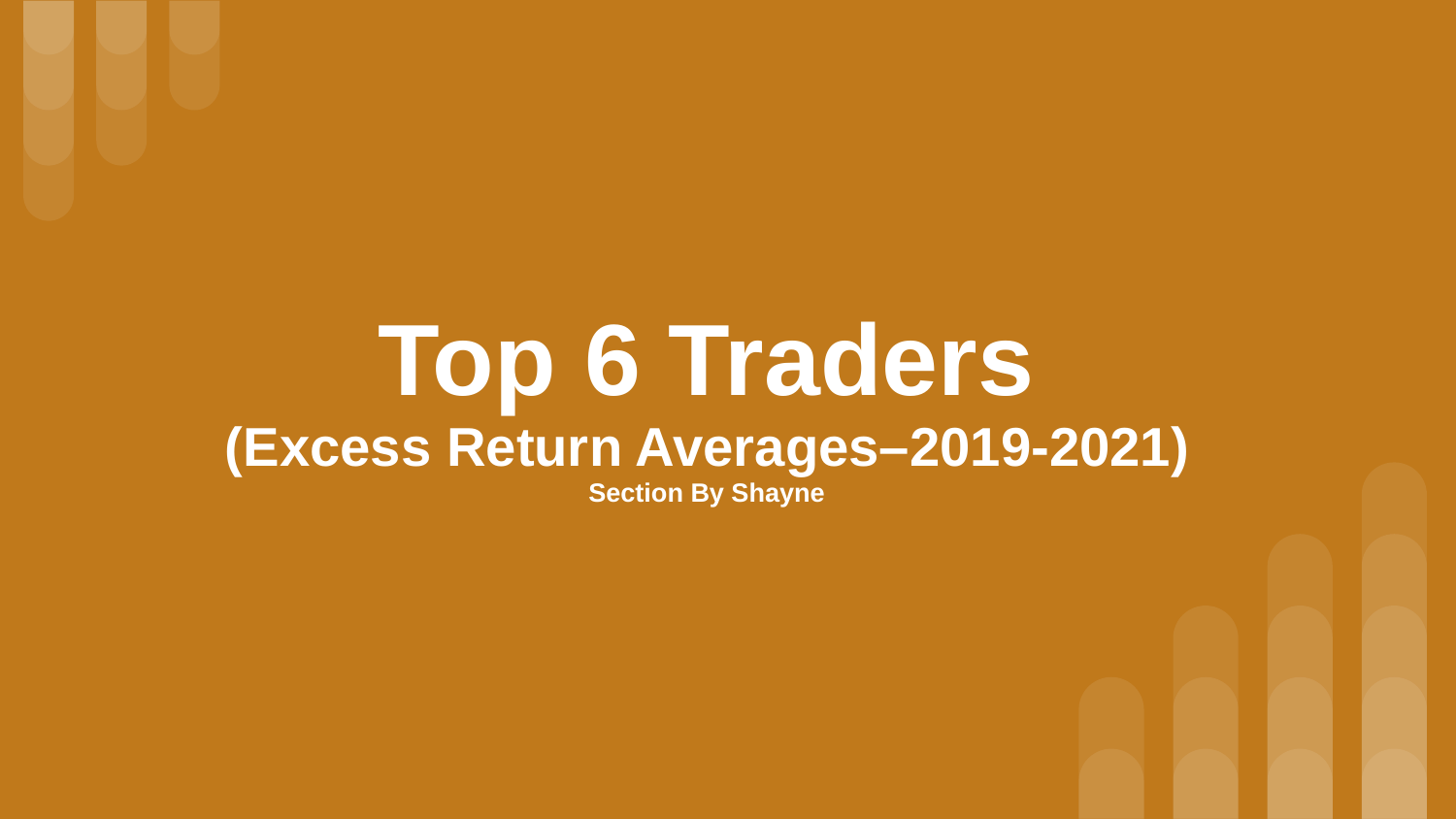

# Top 6 Traders
(Excess Return Averages–2019-2021)
Section By Shayne